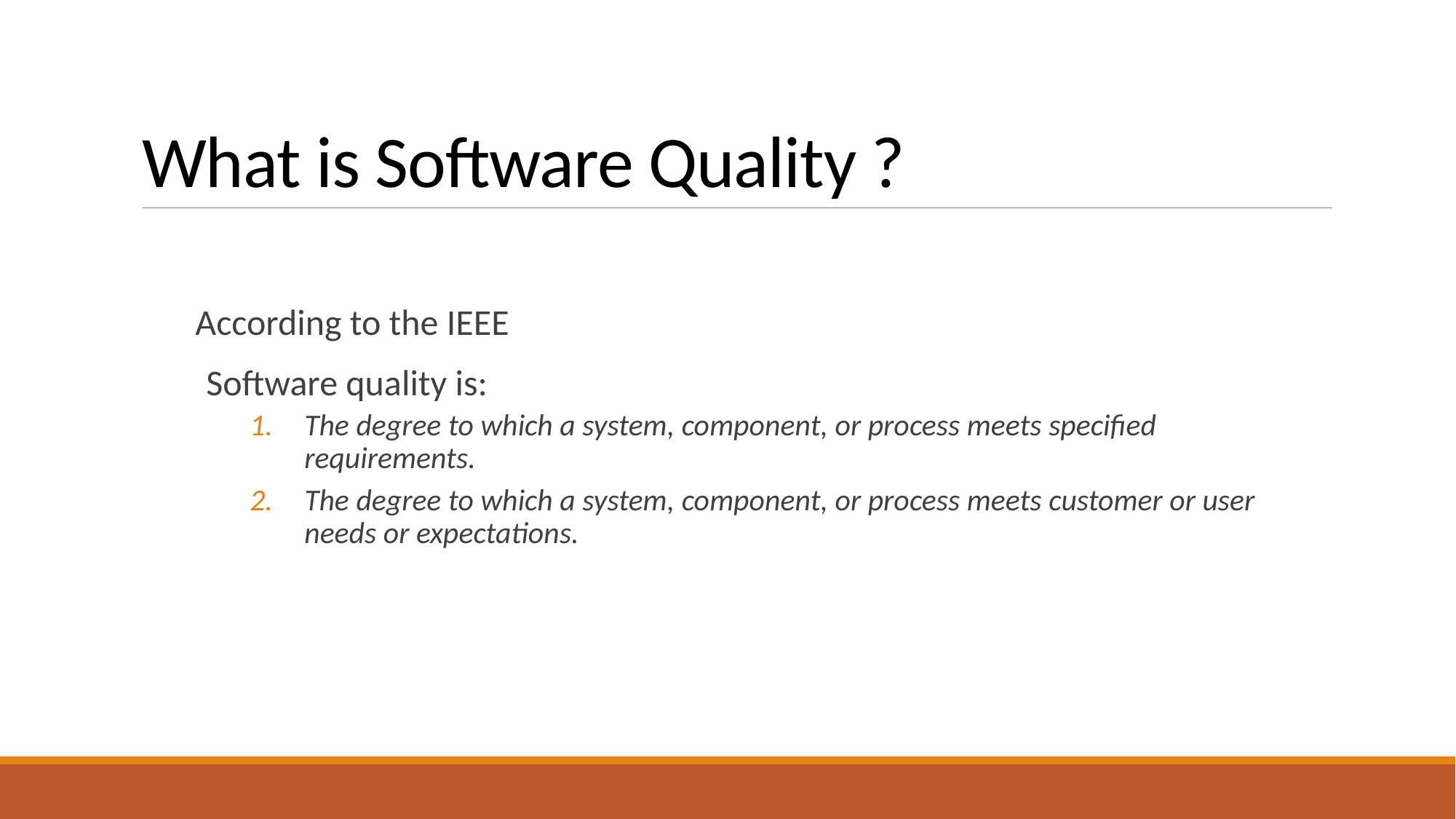

# What is Software Quality ?
According to the IEEE
Software quality is:
The degree to which a system, component, or process meets specified requirements.
The degree to which a system, component, or process meets customer or user needs or expectations.